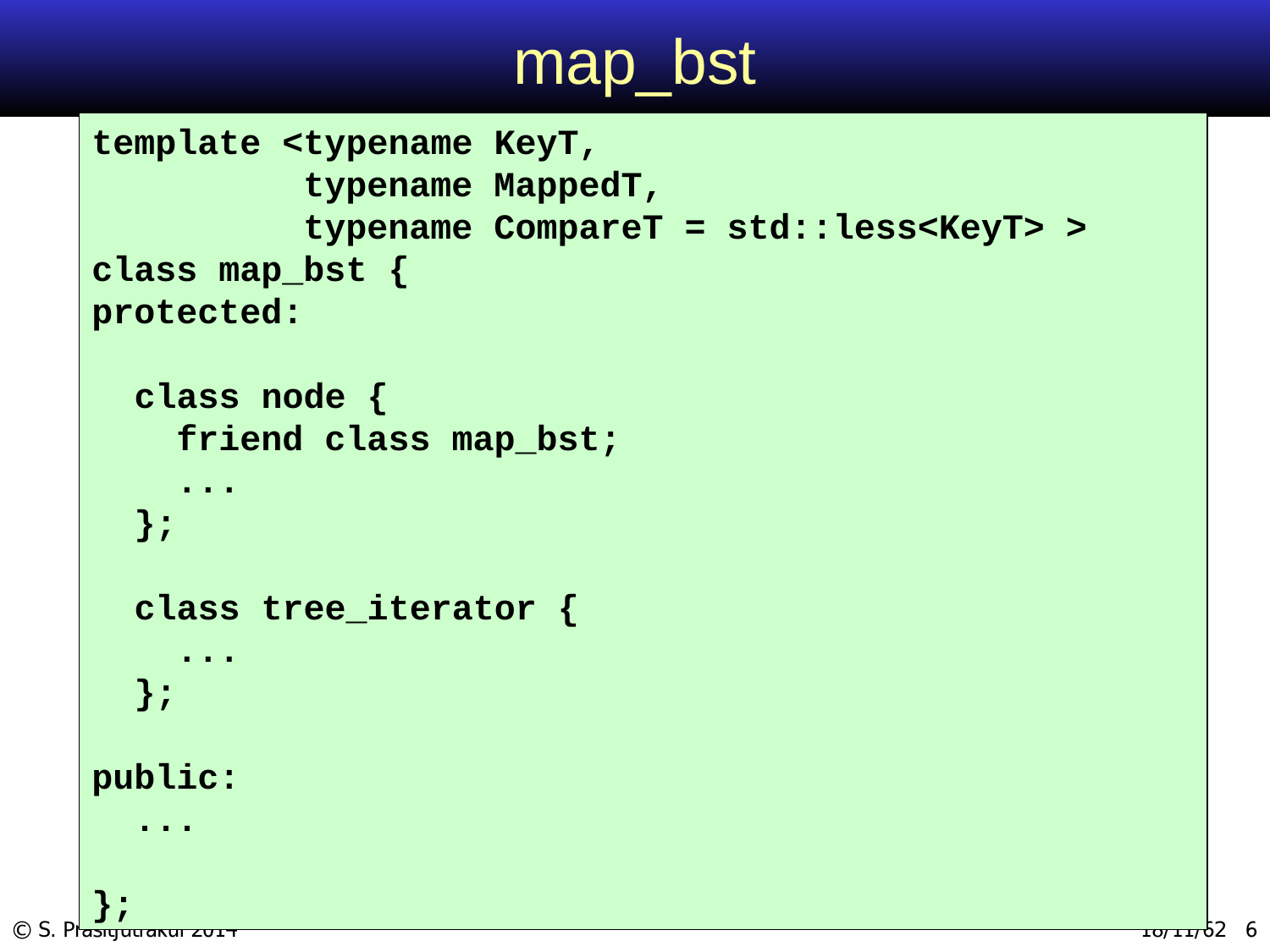

# map_bst
template <typename KeyT,
          typename MappedT,
          typename CompareT = std::less<KeyT> >
class map_bst {
protected:

  class node {
    friend class map_bst;
    ...
  };

  class tree_iterator {
    ...
  };

public:
  ...

};